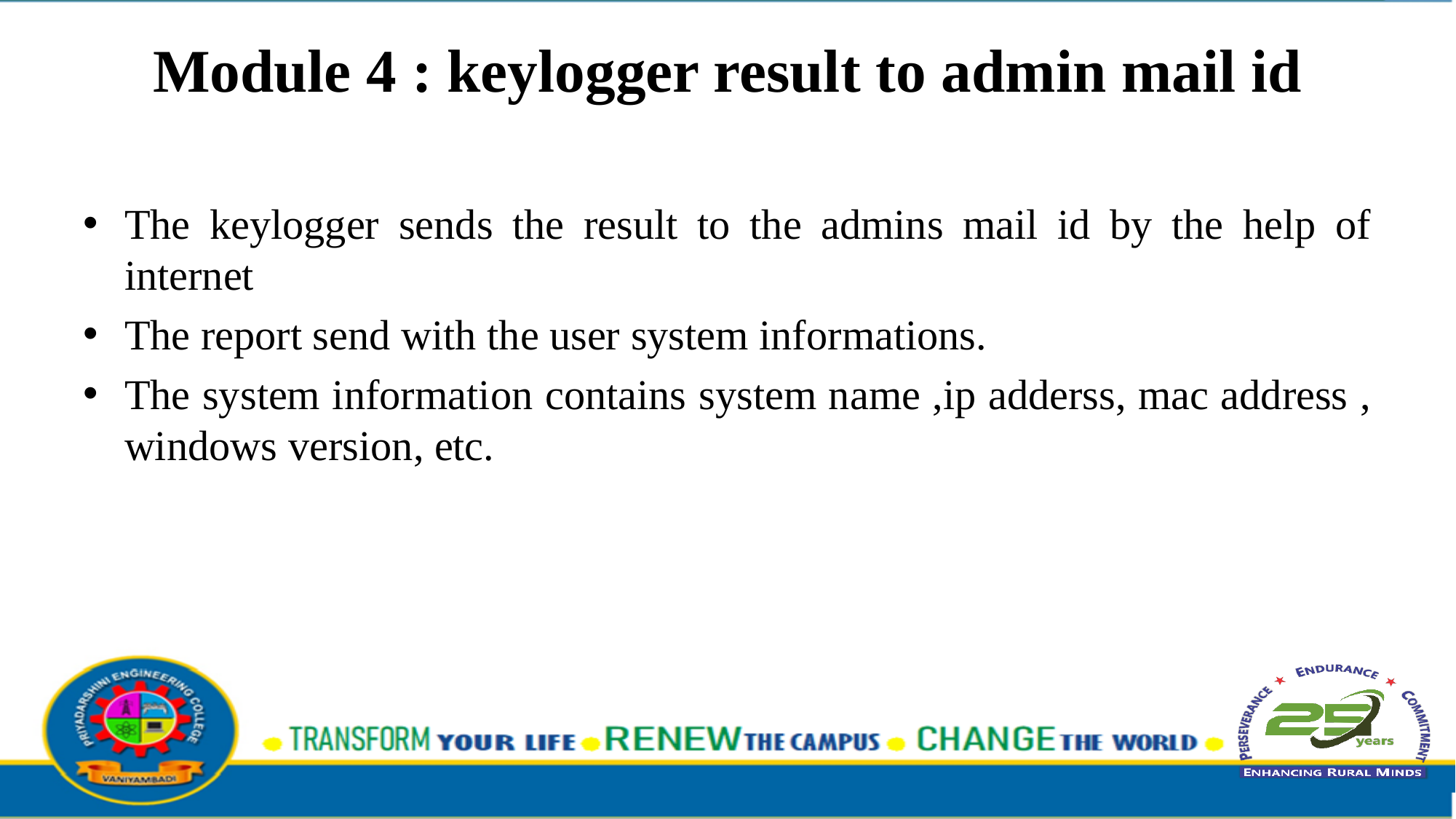

# Module 4 : keylogger result to admin mail id
The keylogger sends the result to the admins mail id by the help of internet
The report send with the user system informations.
The system information contains system name ,ip adderss, mac address , windows version, etc.